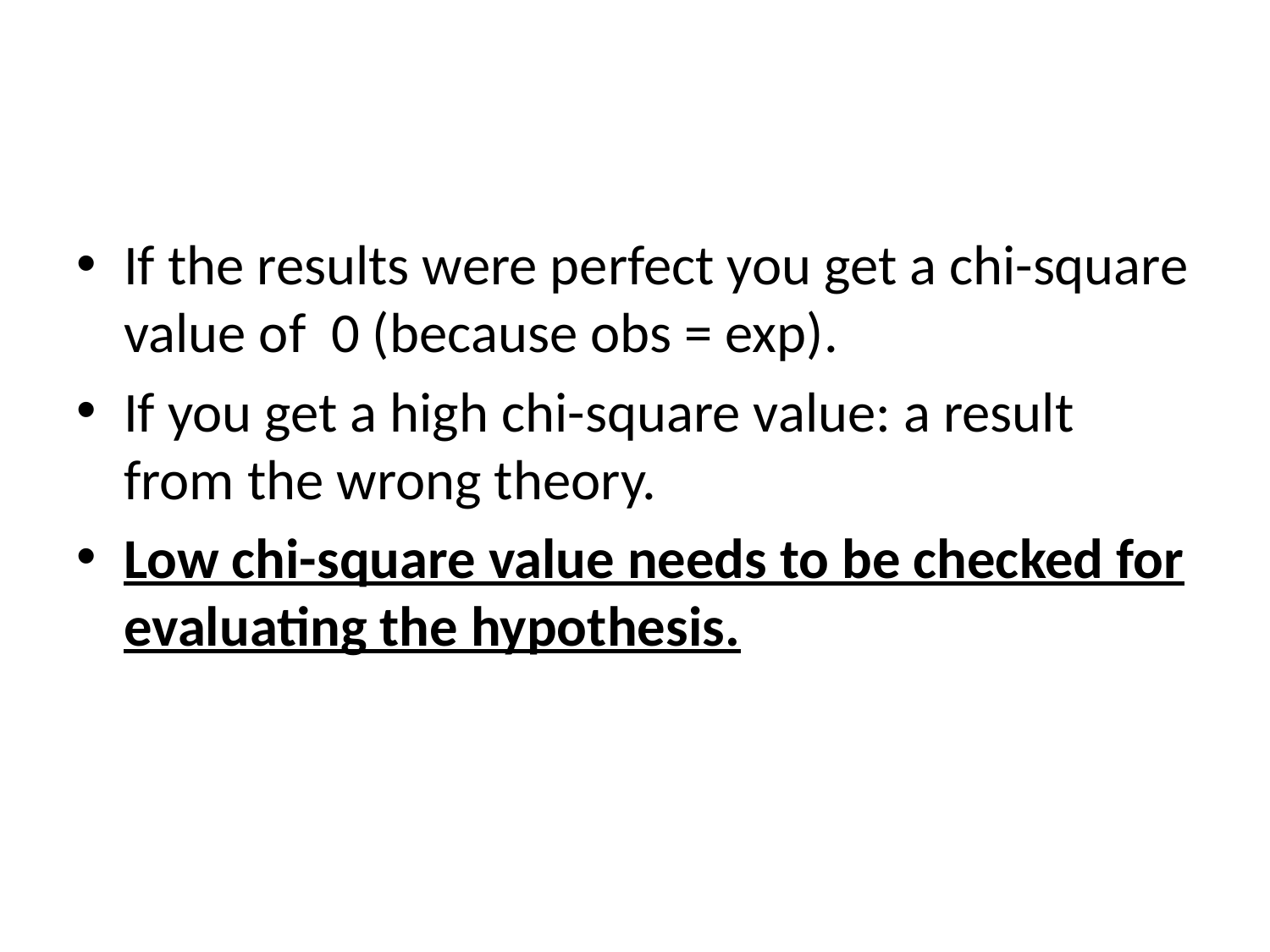

#
If the results were perfect you get a chi-square value of  0 (because obs = exp).
If you get a high chi-square value: a result from the wrong theory.
Low chi-square value needs to be checked for evaluating the hypothesis.